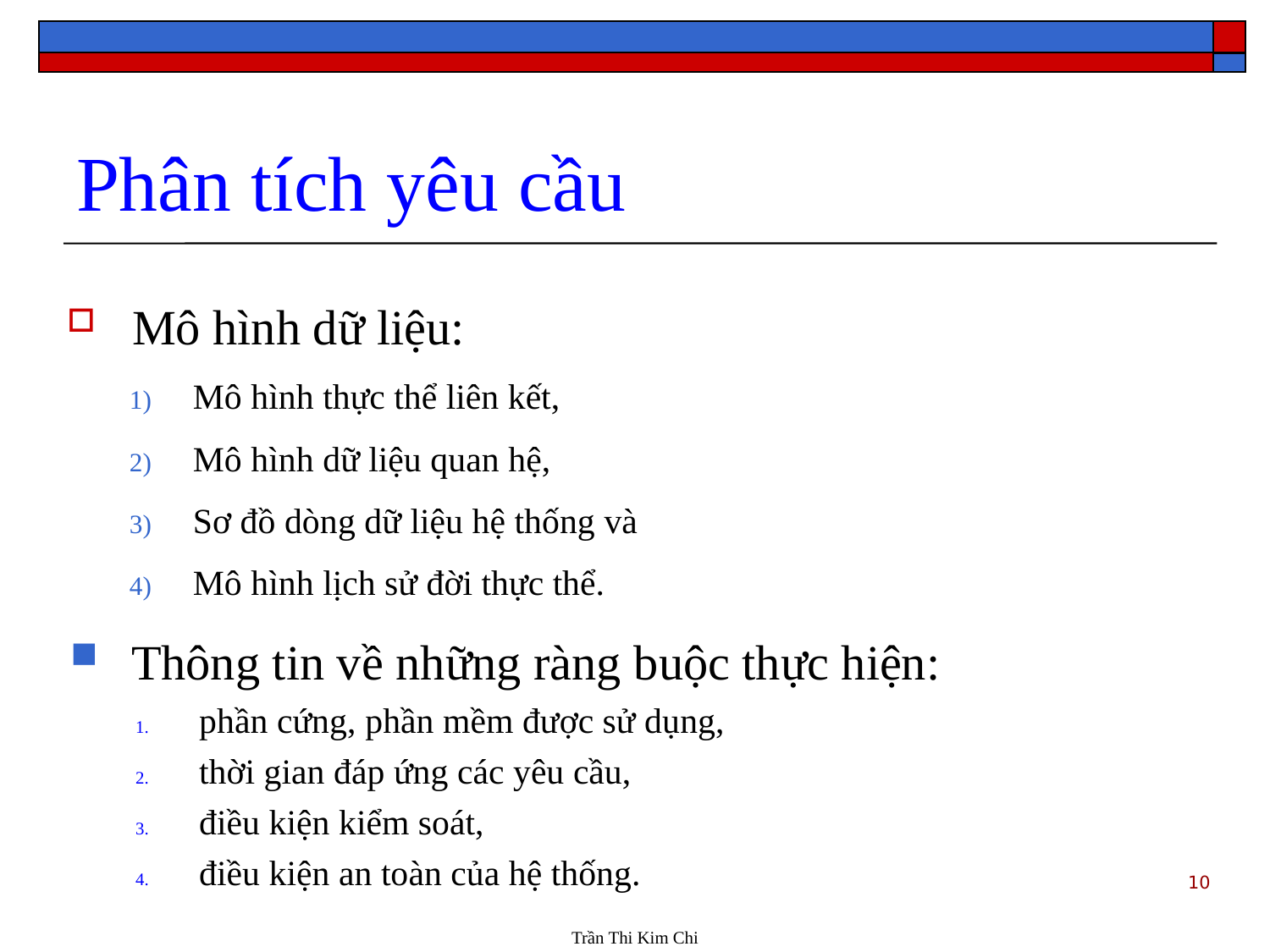

Phân tích yêu cầu
Mô hình dữ liệu:
Mô hình thực thể liên kết,
Mô hình dữ liệu quan hệ,
Sơ đồ dòng dữ liệu hệ thống và
Mô hình lịch sử đời thực thể.
Thông tin về những ràng buộc thực hiện:
phần cứng, phần mềm được sử dụng,
thời gian đáp ứng các yêu cầu,
điều kiện kiểm soát,
điều kiện an toàn của hệ thống.
10
Trần Thi Kim Chi